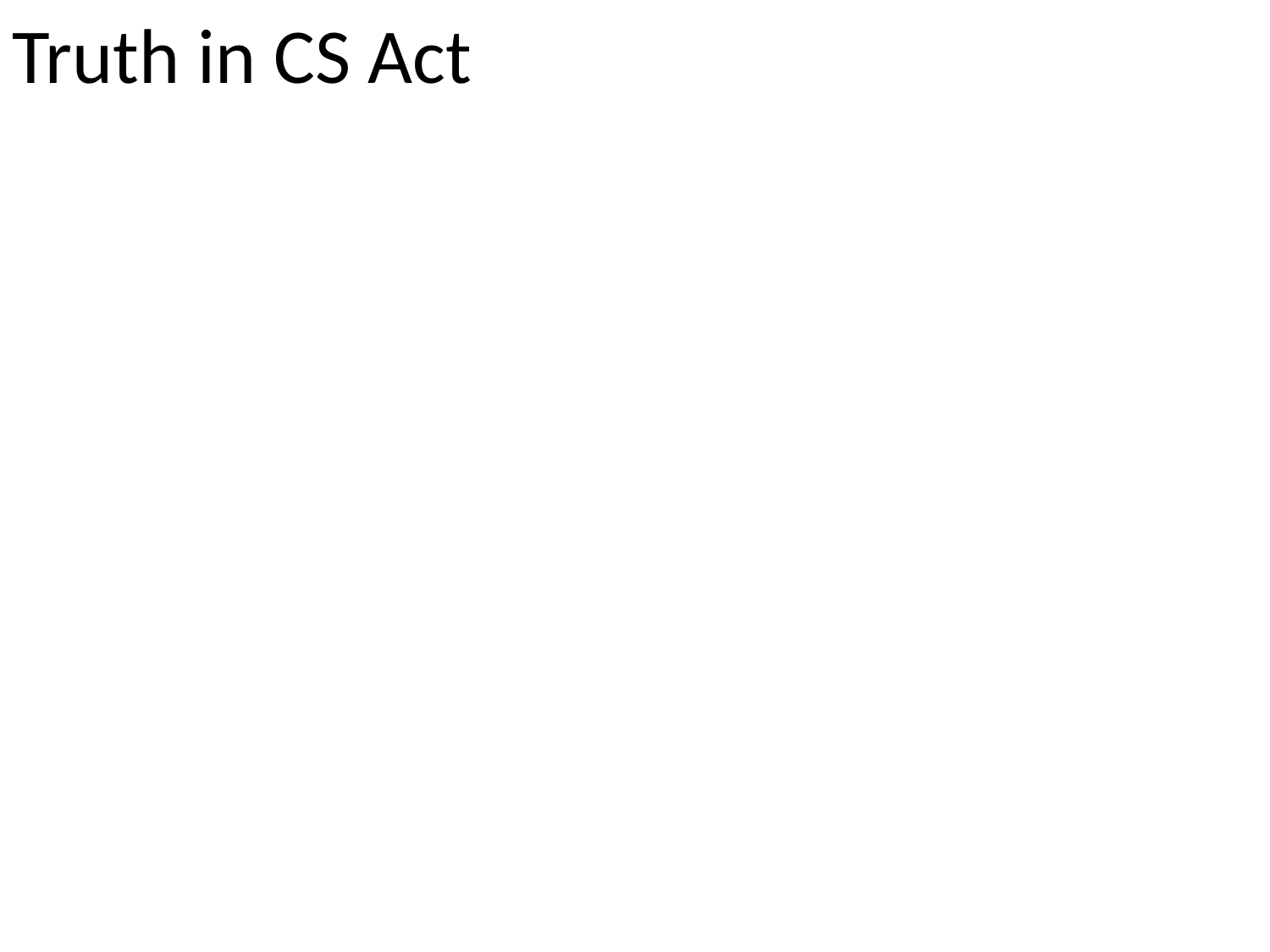

# Truth in CS Act
NOBODY EVER USES BUBBLE SORT BECAUSE IT IS EXTREMELY INEFFICIENT